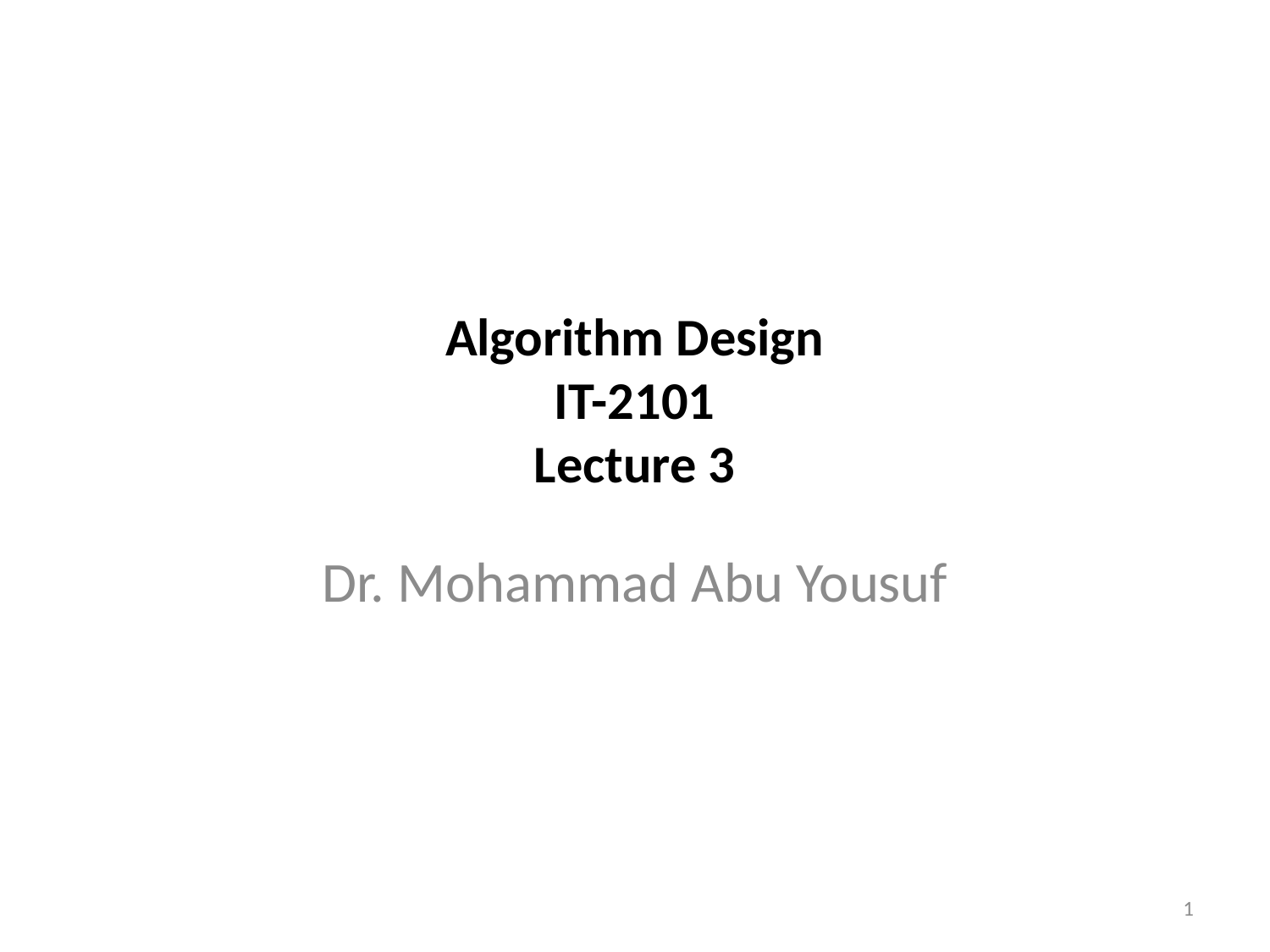

# Algorithm Design IT-2101 Lecture 3
Dr. Mohammad Abu Yousuf
1